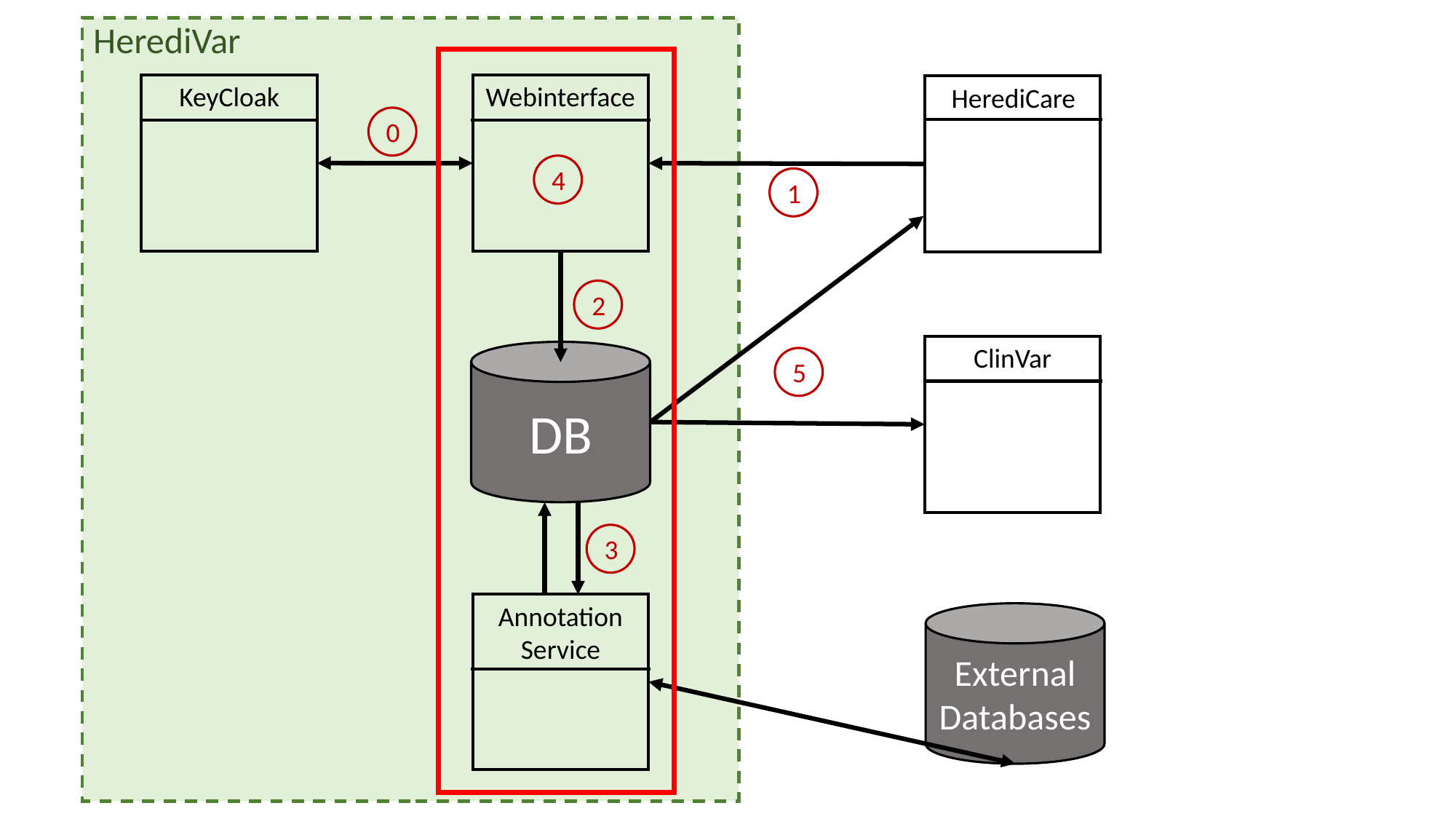

HerediVar

KeyCloak

Webinterface

HerediCare

0
4
1
2
ClinVar

DB
5
3
Annotation Service

External Databases